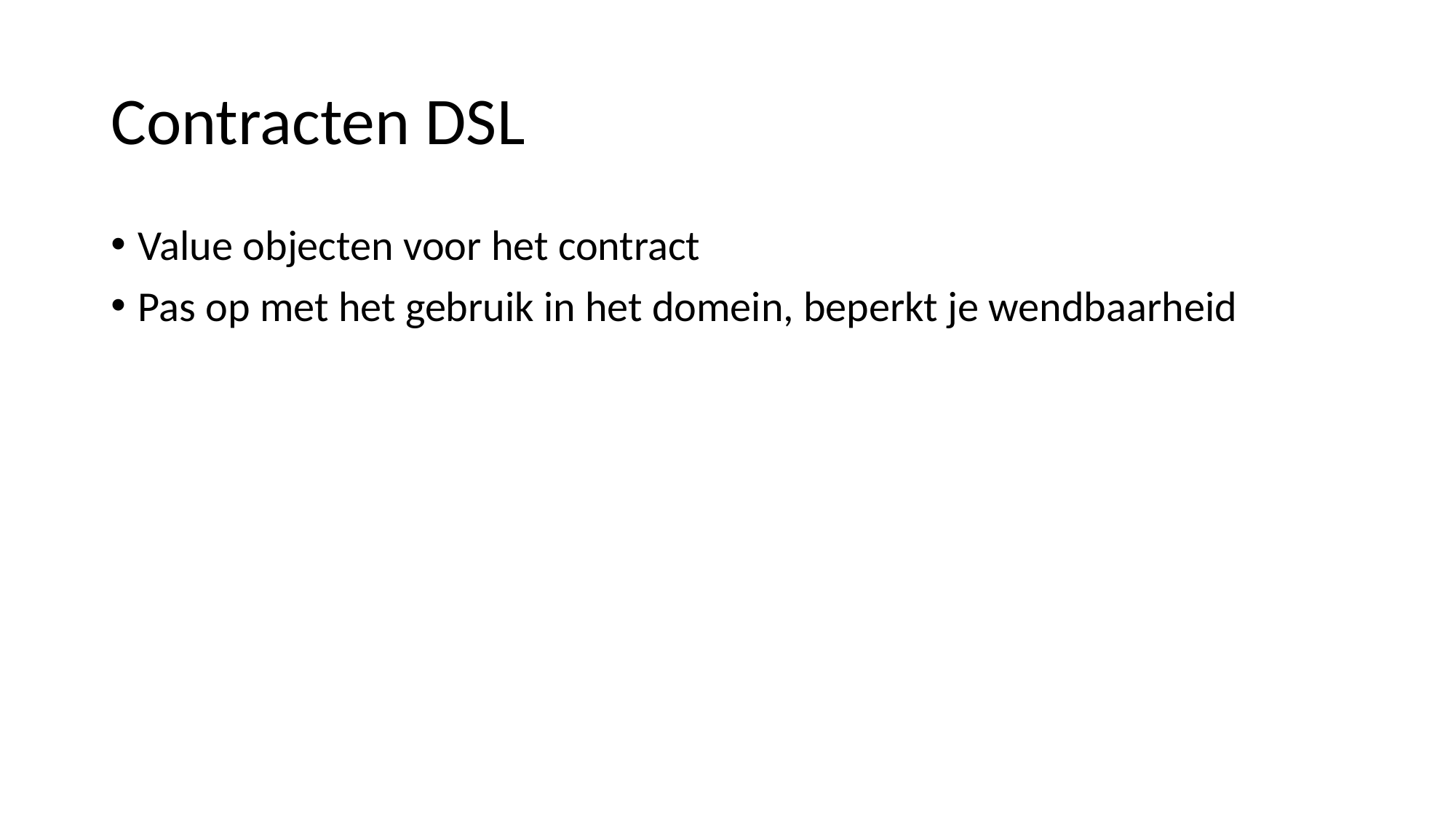

# Contracten DSL
Value objecten voor het contract
Pas op met het gebruik in het domein, beperkt je wendbaarheid